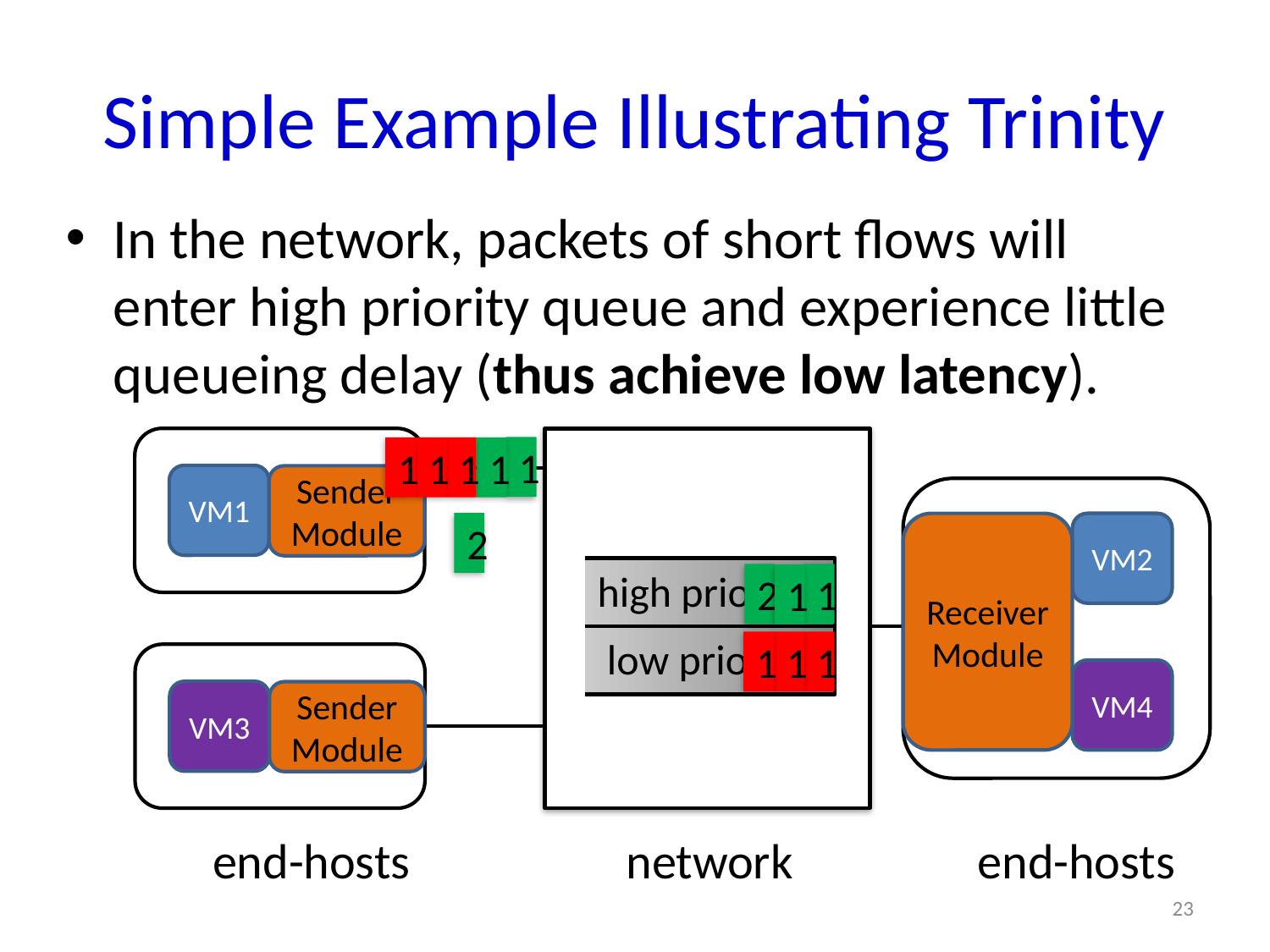

# Simple Example Illustrating Trinity
In the network, packets of short flows will enter high priority queue and experience little queueing delay (thus achieve low latency).

1
1
1
1
1
VM1
Sender Module

2
Receiver Module
VM2
high priority
2
1
1
 low priority
1
1
1

VM4
VM3
Sender Module
end-hosts
network
end-hosts
23